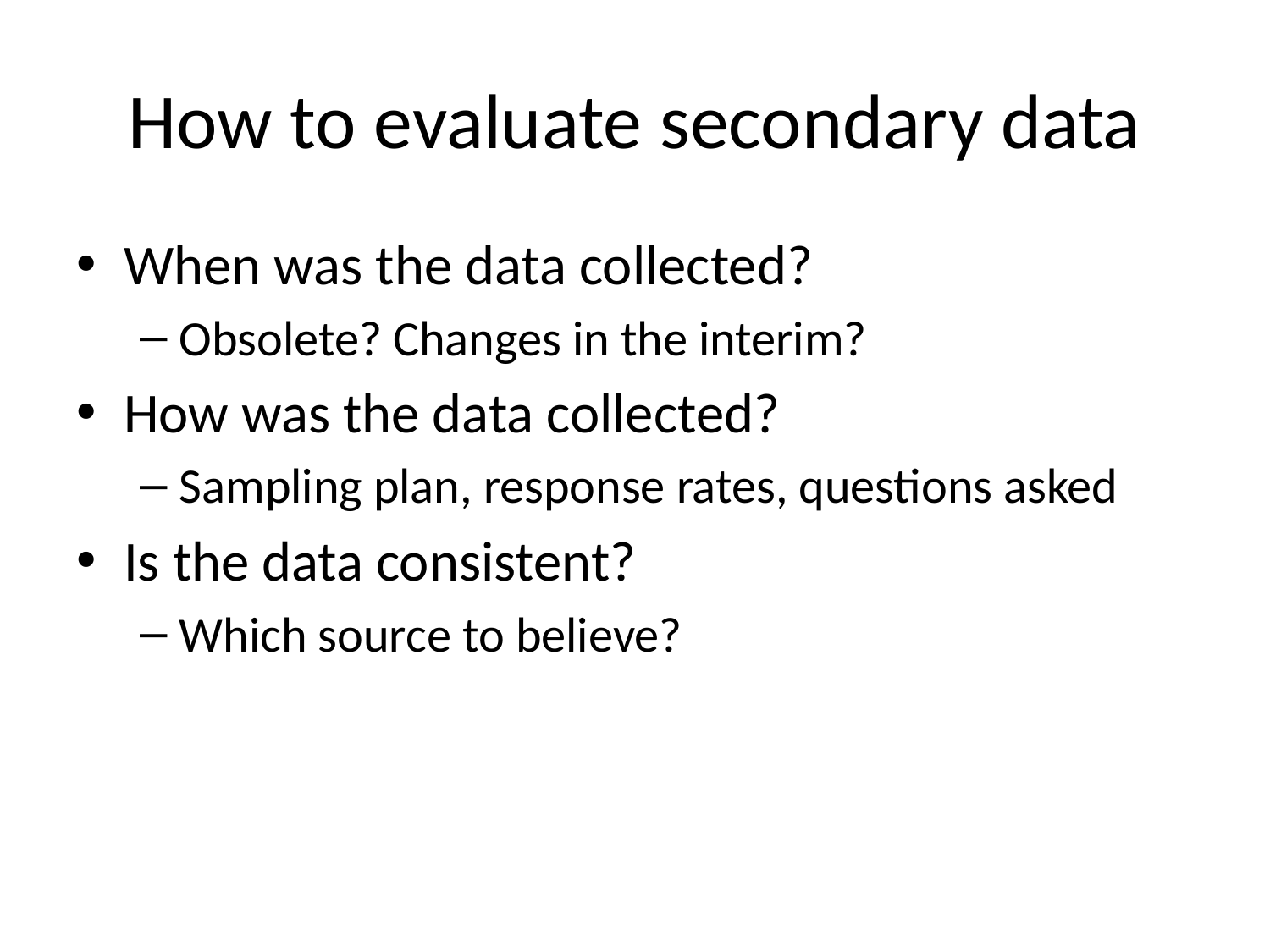

# How to evaluate secondary data
When was the data collected?
Obsolete? Changes in the interim?
How was the data collected?
Sampling plan, response rates, questions asked
Is the data consistent?
Which source to believe?